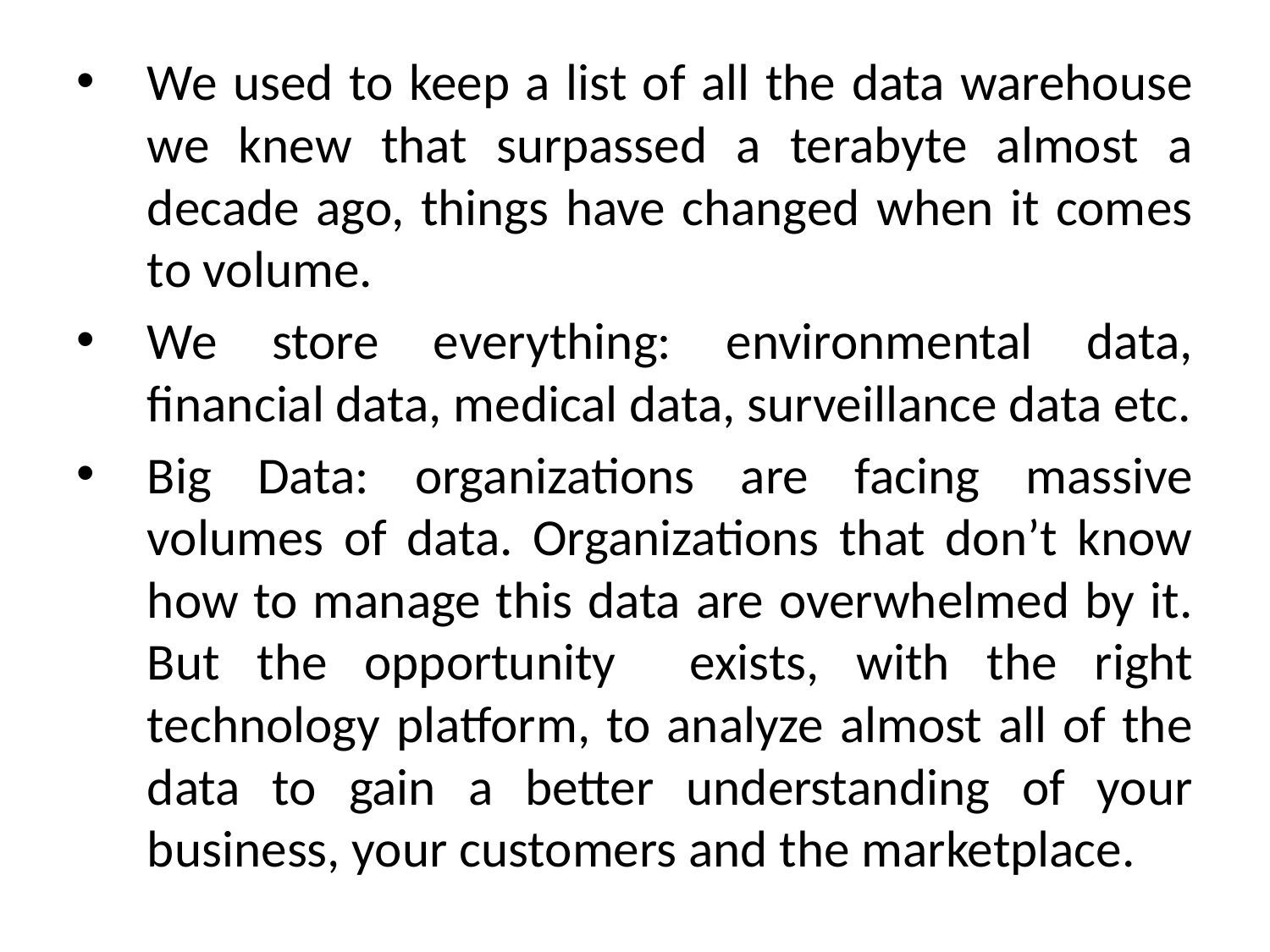

We used to keep a list of all the data warehouse we knew that surpassed a terabyte almost a decade ago, things have changed when it comes to volume.
We store everything: environmental data, financial data, medical data, surveillance data etc.
Big Data: organizations are facing massive volumes of data. Organizations that don’t know how to manage this data are overwhelmed by it. But the opportunity  exists, with the right technology platform, to analyze almost all of the data to gain a better understanding of your business, your customers and the marketplace.